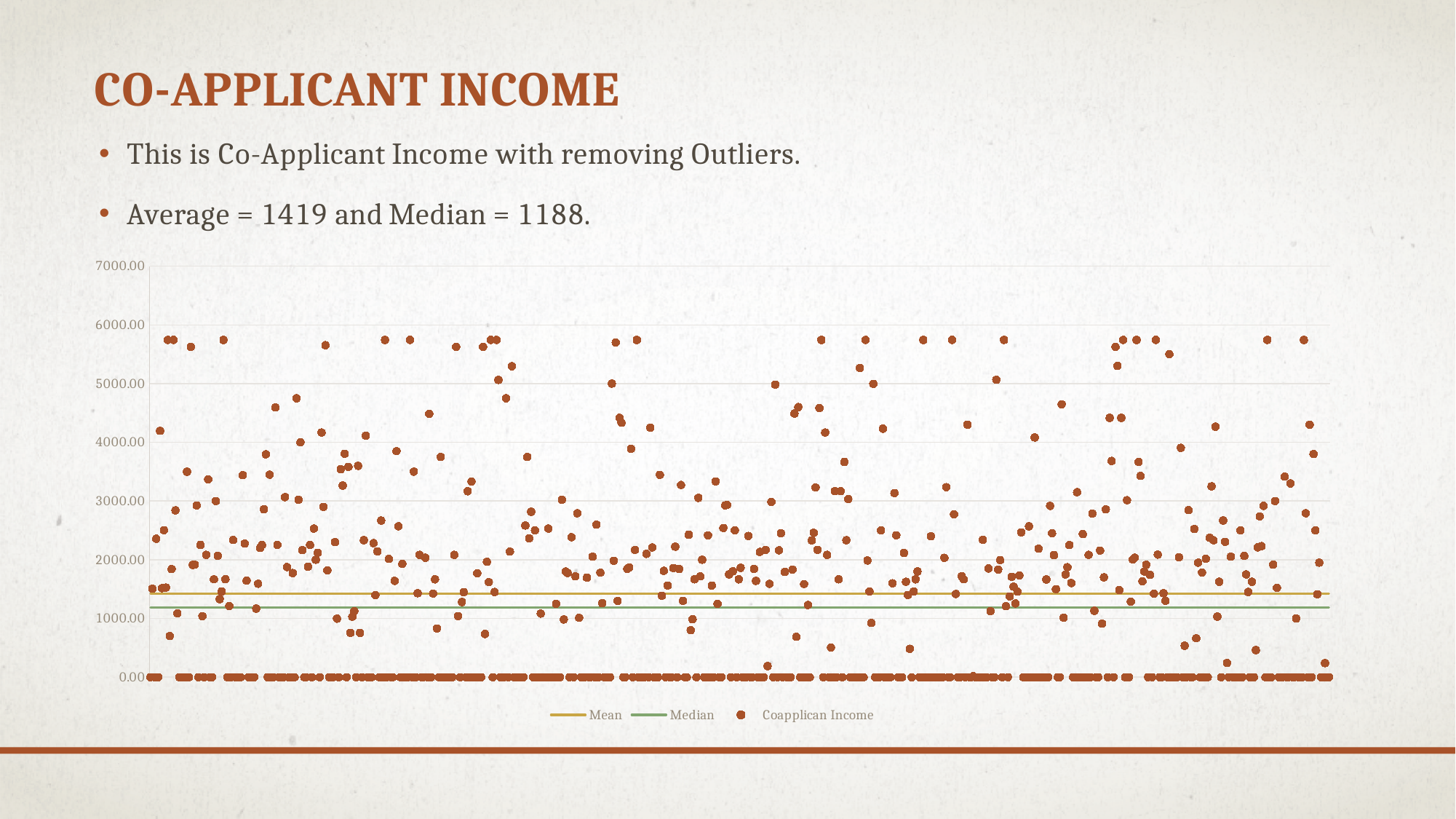

# Co-Applicant Income
This is Co-Applicant Income with removing Outliers.
Average = 1419 and Median = 1188.

### Chart

| Category |  |  |  |
|---|---|---|---|